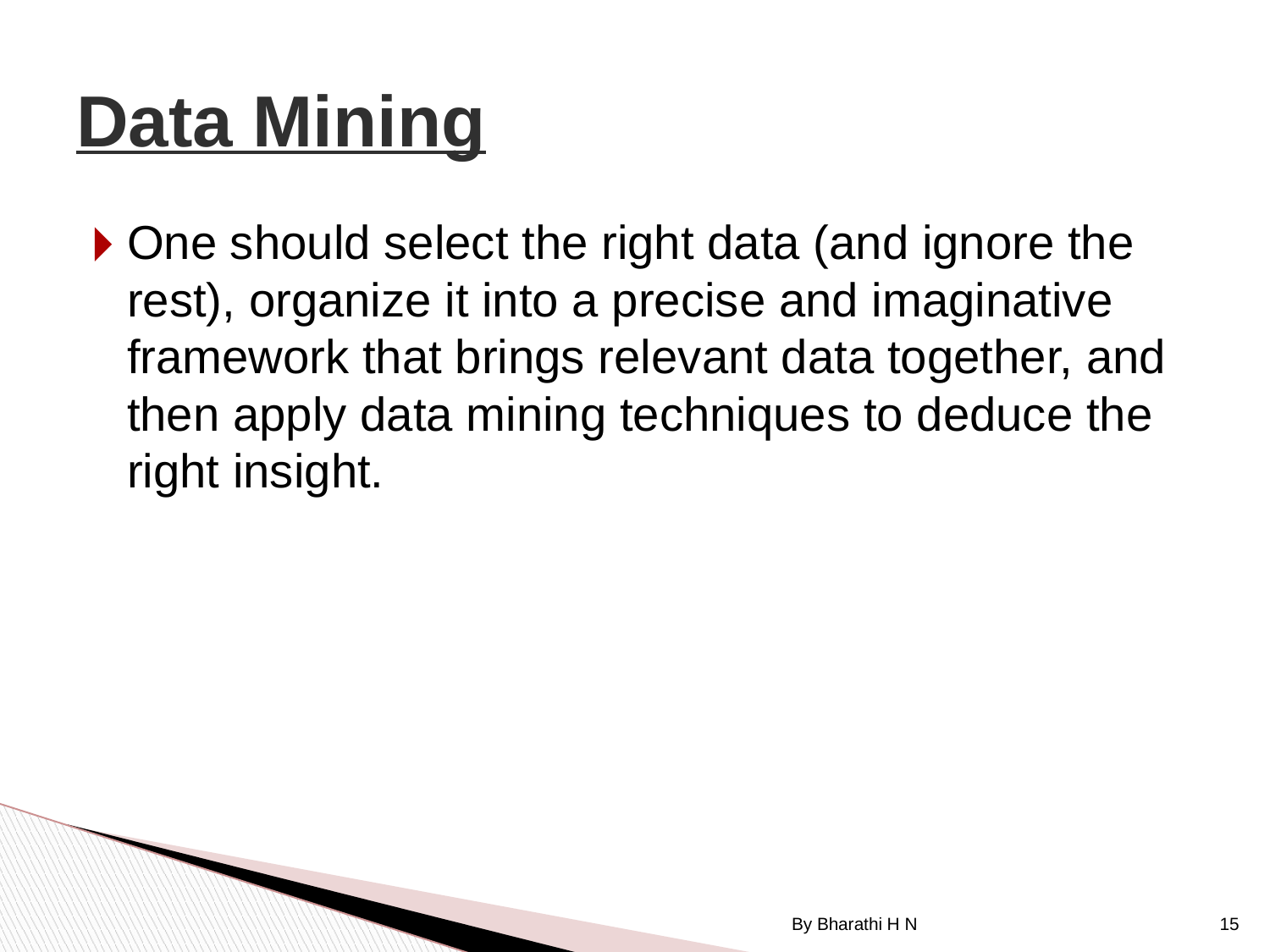

# Data Mining
One should select the right data (and ignore the rest), organize it into a precise and imaginative framework that brings relevant data together, and then apply data mining techniques to deduce the right insight.
By Bharathi H N
15